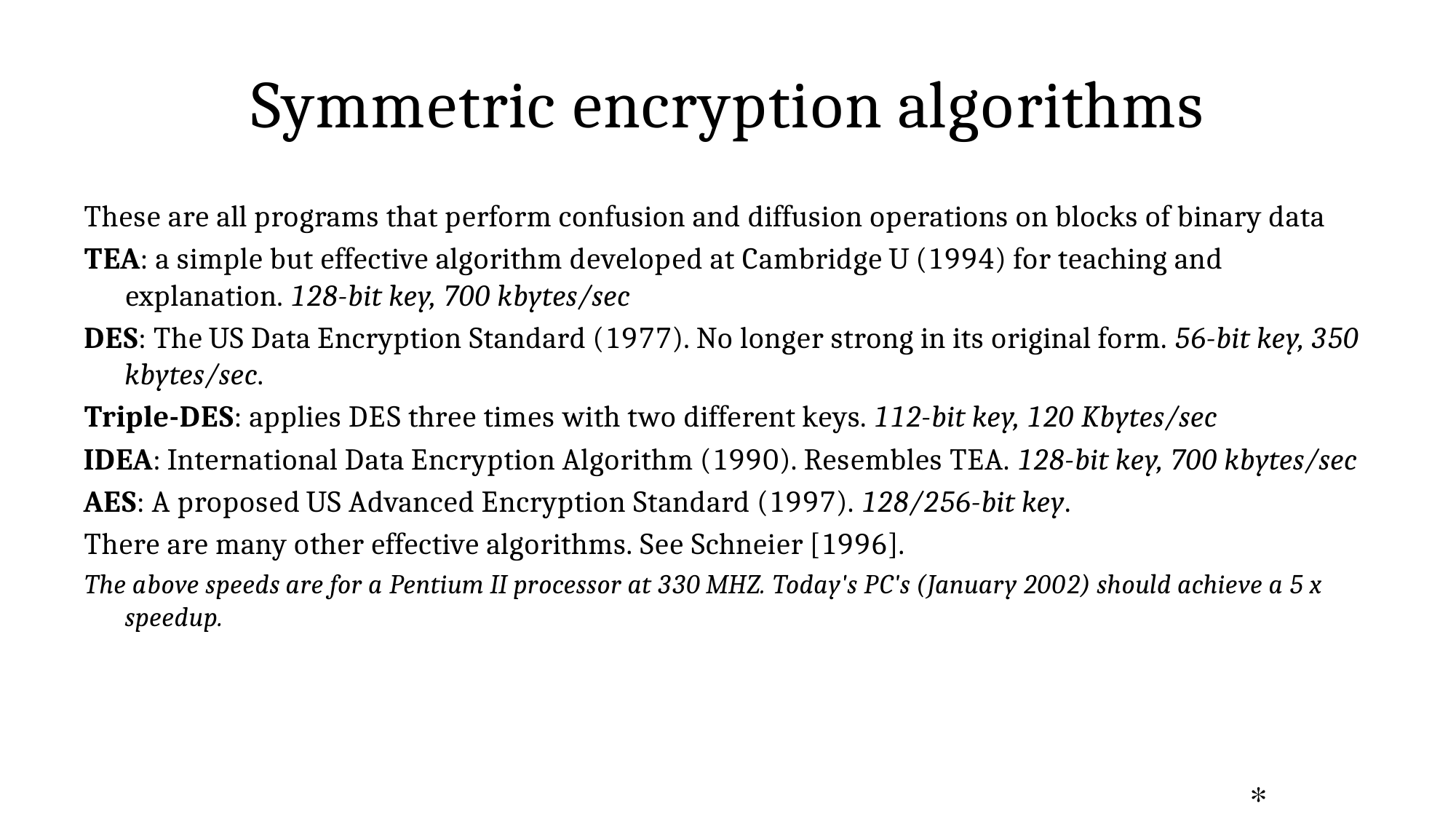

# Symmetric encryption algorithms
These are all programs that perform confusion and diffusion operations on blocks of binary data
TEA: a simple but effective algorithm developed at Cambridge U (1994) for teaching and explanation. 128-bit key, 700 kbytes/sec
DES: The US Data Encryption Standard (1977). No longer strong in its original form. 56-bit key, 350 kbytes/sec.
Triple-DES: applies DES three times with two different keys. 112-bit key, 120 Kbytes/sec
IDEA: International Data Encryption Algorithm (1990). Resembles TEA. 128-bit key, 700 kbytes/sec
AES: A proposed US Advanced Encryption Standard (1997). 128/256-bit key.
There are many other effective algorithms. See Schneier [1996].
The above speeds are for a Pentium II processor at 330 MHZ. Today's PC's (January 2002) should achieve a 5 x speedup.
*